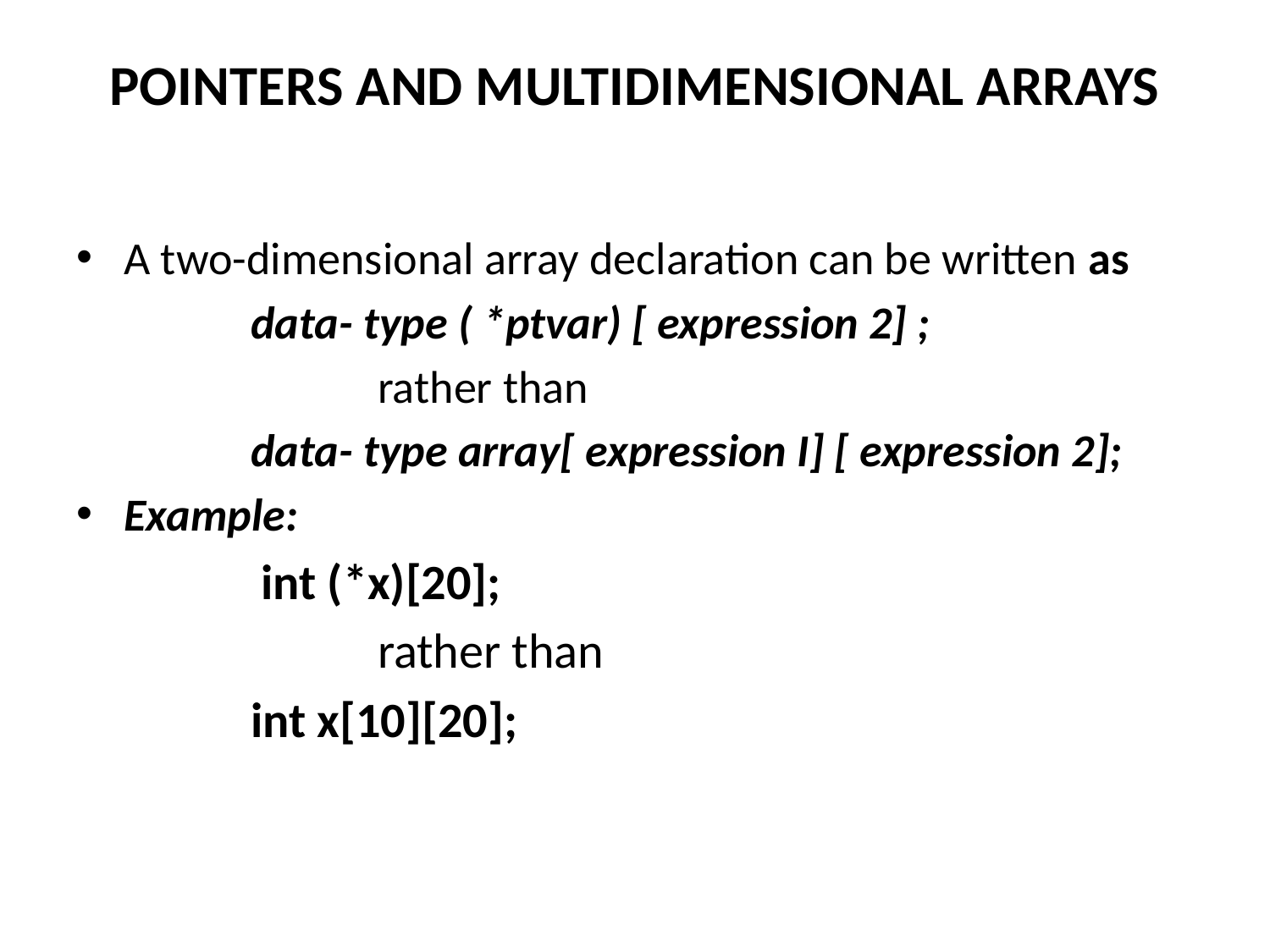

# POINTERS AND MULTIDIMENSIONAL ARRAYS
A two-dimensional array declaration can be written as
		data- type ( *ptvar) [ expression 2] ;
			rather than
		data- type array[ expression I] [ expression 2];
Example:
		 int (*x)[20];
			rather than
		int x[10][20];